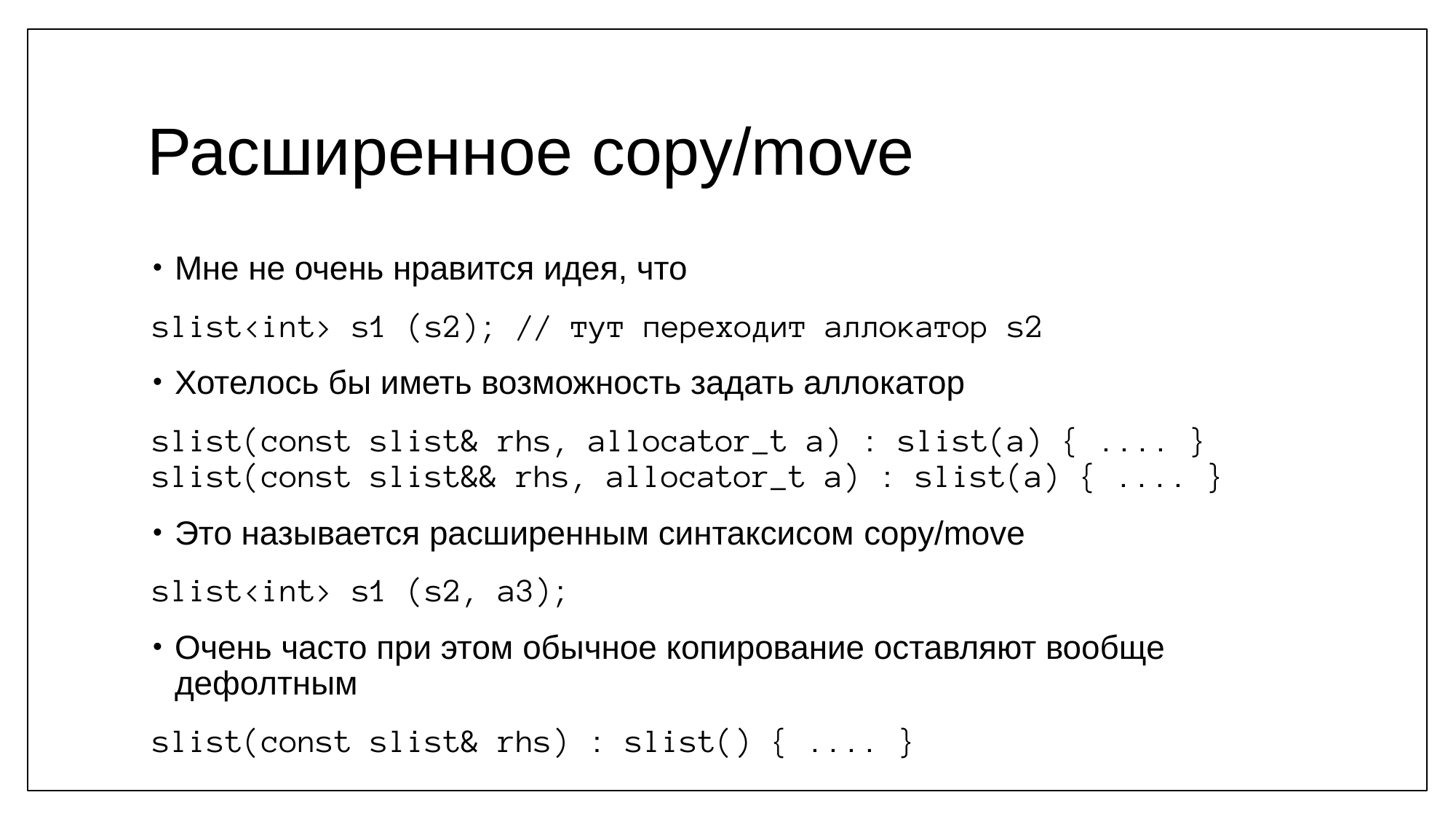

# Расширенное copy/move
Мне не очень нравится идея, что
slist<int> s1 (s2); // тут переходит аллокатор s2
Хотелось бы иметь возможность задать аллокатор
slist(const slist& rhs, allocator_t a) : slist(a) { .... }
slist(const slist&& rhs, allocator_t a) : slist(a) { .... }
Это называется расширенным синтаксисом copy/move
slist<int> s1 (s2, a3);
Очень часто при этом обычное копирование оставляют вообще дефолтным
slist(const slist& rhs) : slist() { .... }